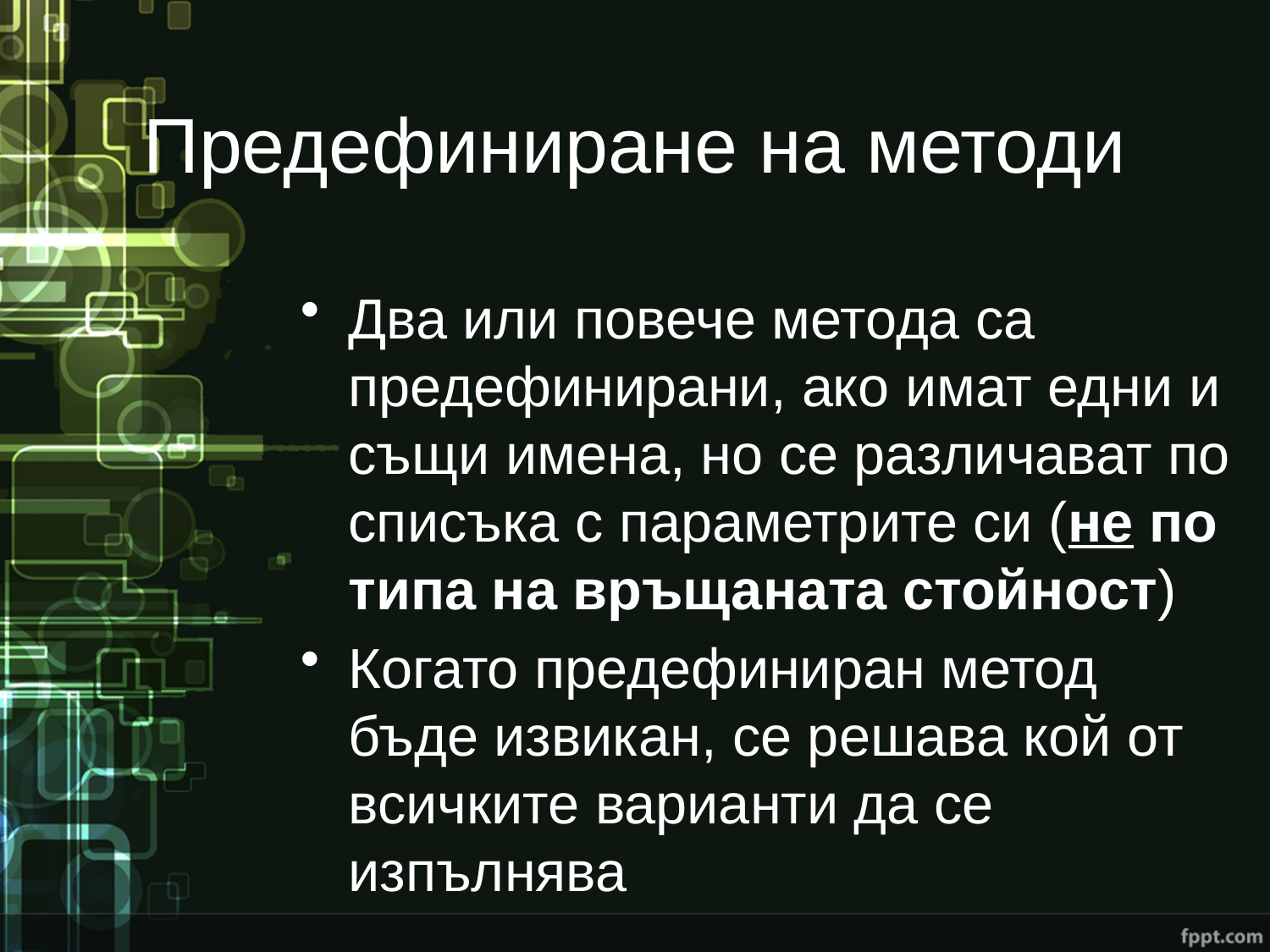

# Предефиниране на методи
Два или повече метода са предефинирани, ако имат едни и същи имена, но се различават по списъка с параметрите си (не по типа на връщаната стойност)
Когато предефиниран метод бъде извикан, се решава кой от всичките варианти да се изпълнява